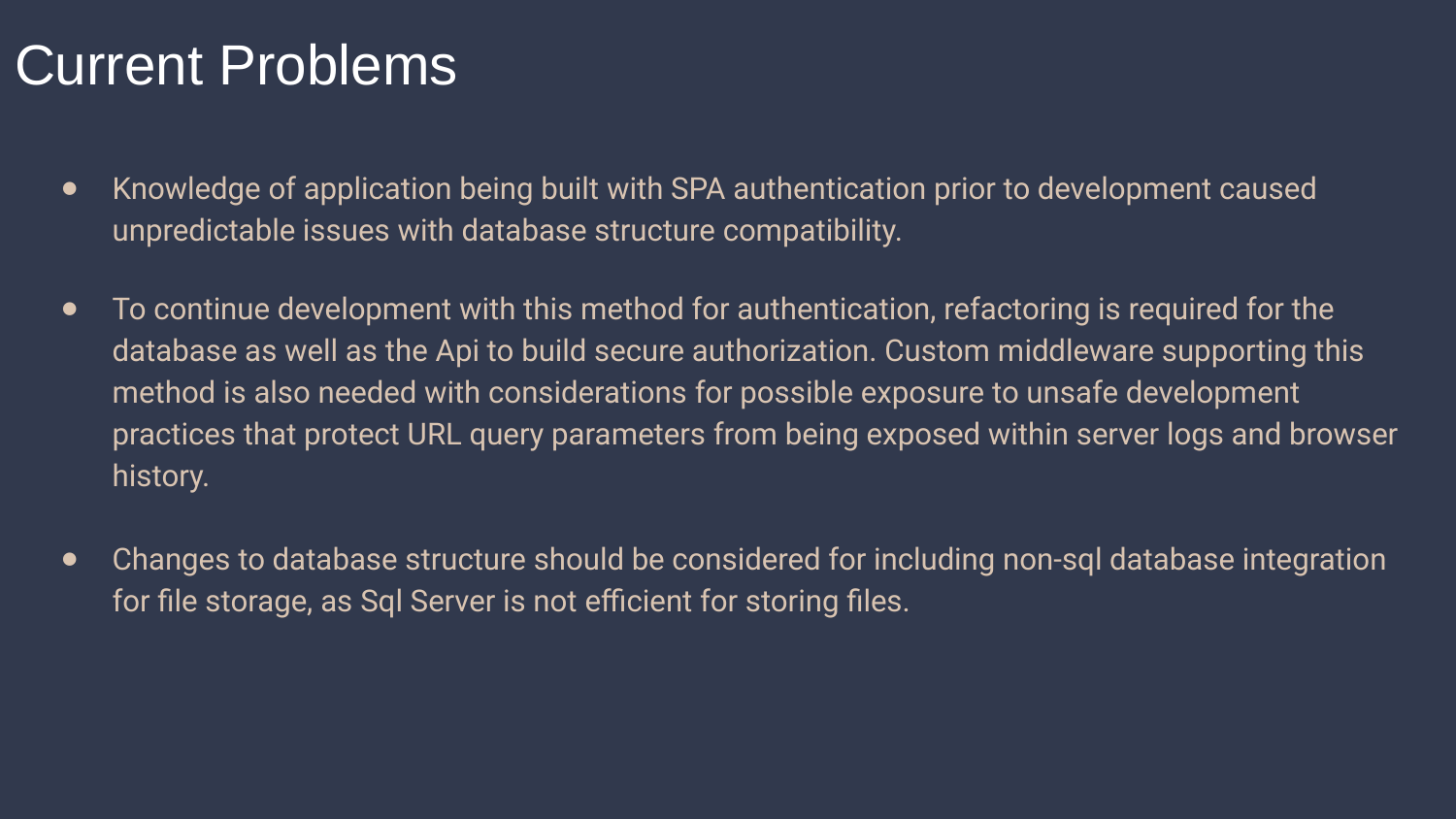

# Current Problems
Knowledge of application being built with SPA authentication prior to development caused unpredictable issues with database structure compatibility.
To continue development with this method for authentication, refactoring is required for the database as well as the Api to build secure authorization. Custom middleware supporting this method is also needed with considerations for possible exposure to unsafe development practices that protect URL query parameters from being exposed within server logs and browser history.
Changes to database structure should be considered for including non-sql database integration for file storage, as Sql Server is not efficient for storing files.